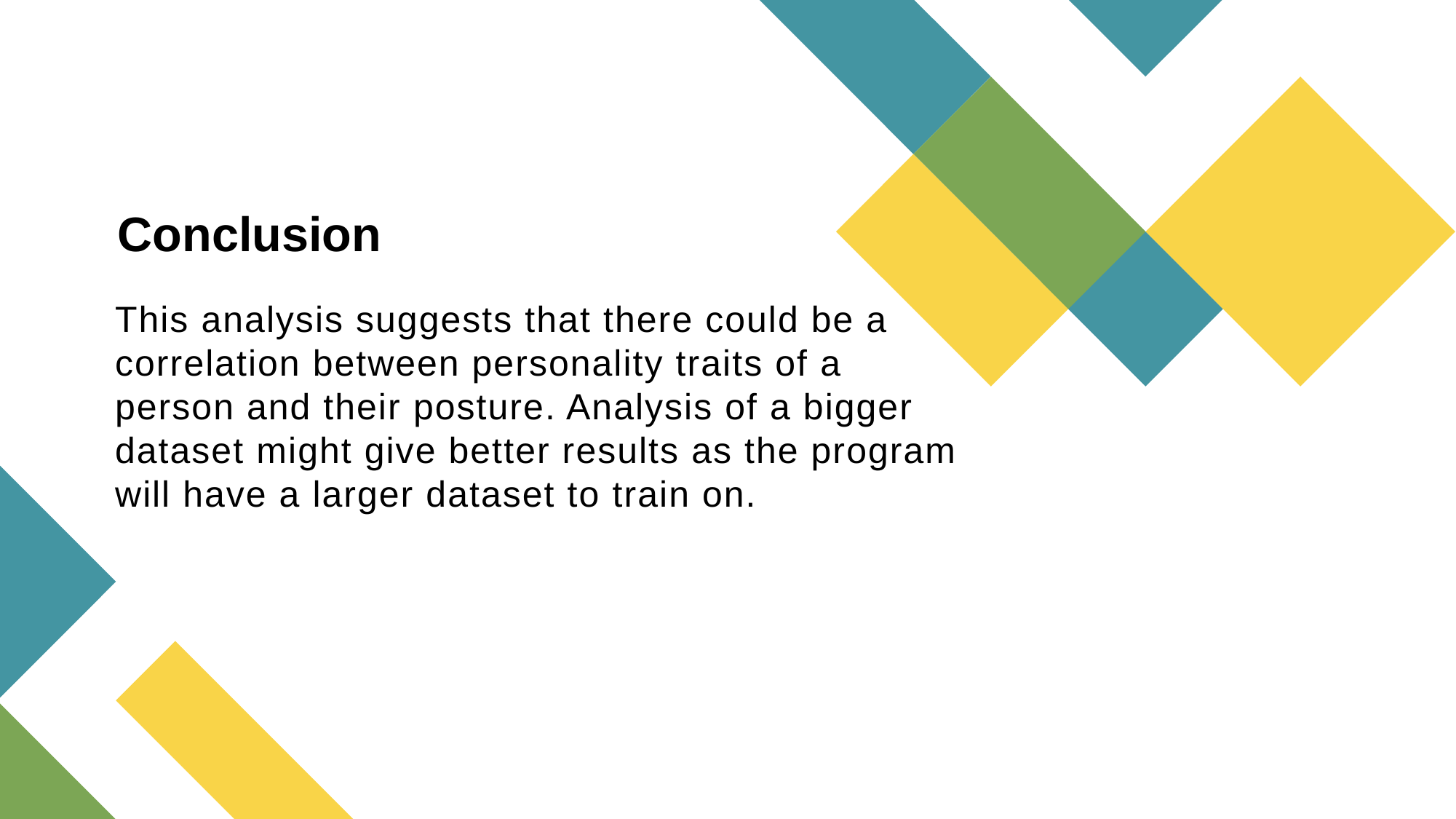

Conclusion
# This analysis suggests that there could be a correlation between personality traits of a person and their posture. Analysis of a bigger dataset might give better results as the program will have a larger dataset to train on.